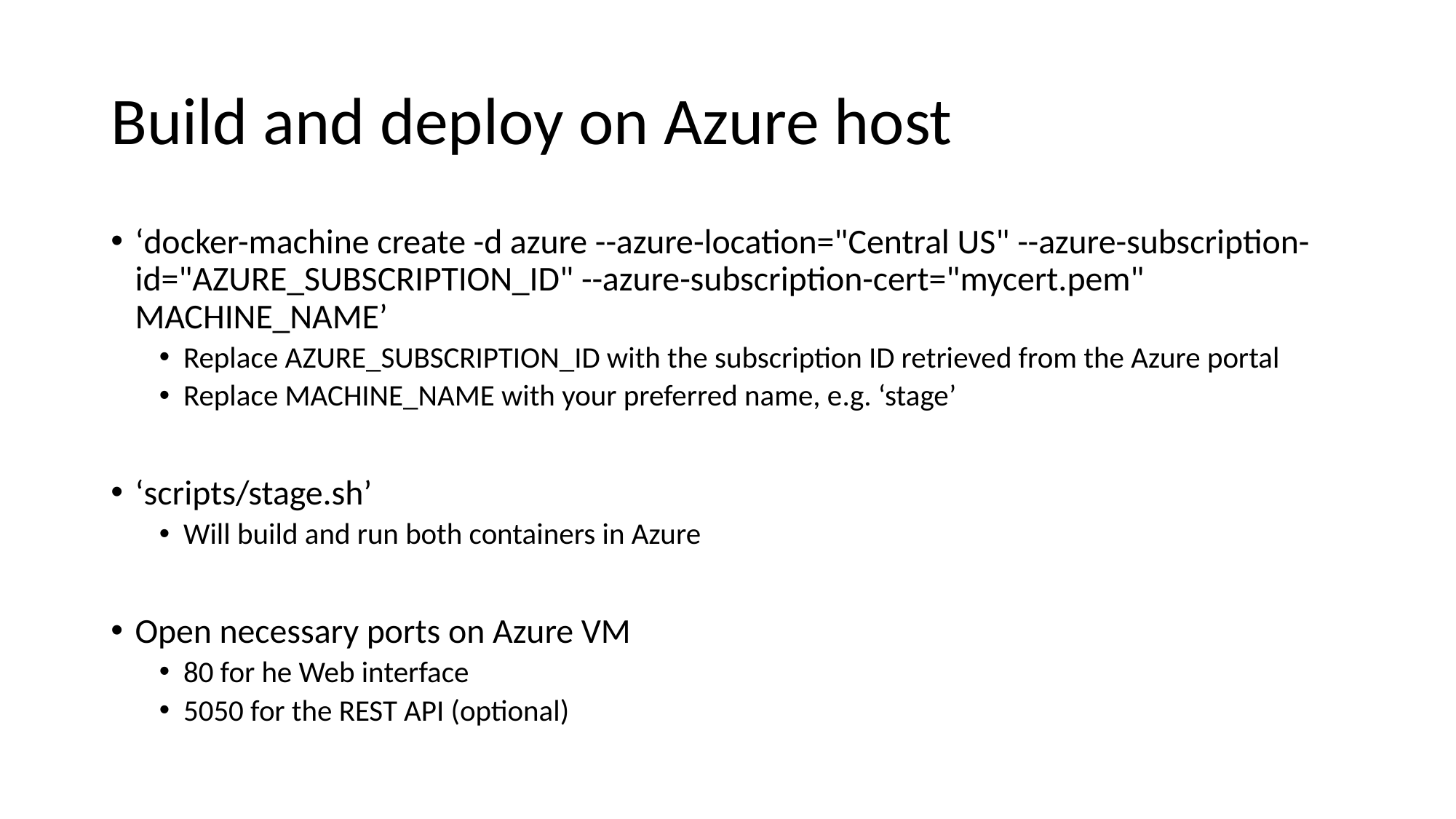

# Build and deploy on Azure host
‘docker-machine create -d azure --azure-location="Central US" --azure-subscription-id="AZURE_SUBSCRIPTION_ID" --azure-subscription-cert="mycert.pem" MACHINE_NAME’
Replace AZURE_SUBSCRIPTION_ID with the subscription ID retrieved from the Azure portal
Replace MACHINE_NAME with your preferred name, e.g. ‘stage’

‘scripts/stage.sh’
Will build and run both containers in Azure

Open necessary ports on Azure VM
80 for he Web interface
5050 for the REST API (optional)